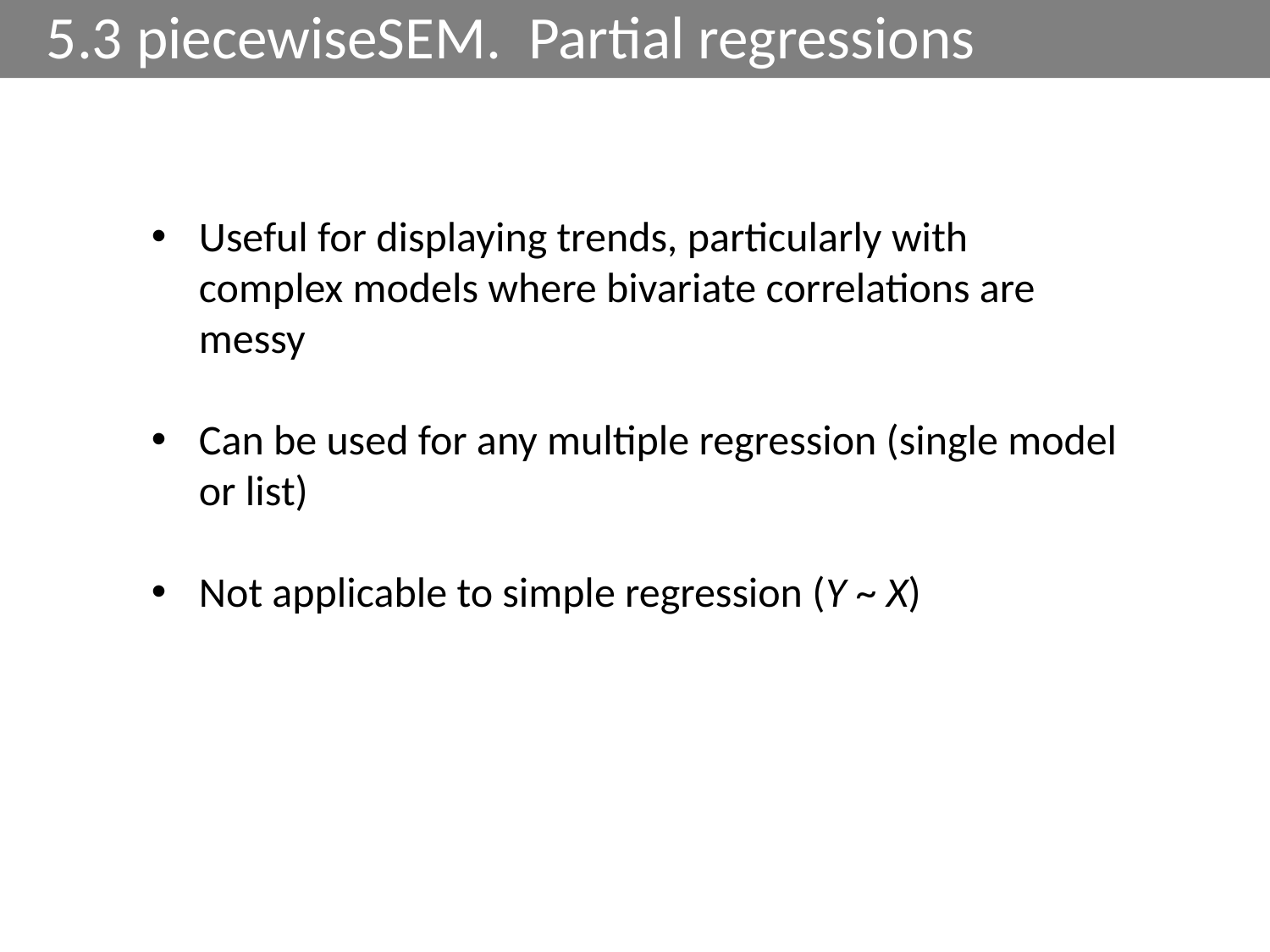

# 5.3 piecewiseSEM.  Partial regressions
Useful for displaying trends, particularly with complex models where bivariate correlations are messy

Can be used for any multiple regression (single model or list)

Not applicable to simple regression (Y ~ X)